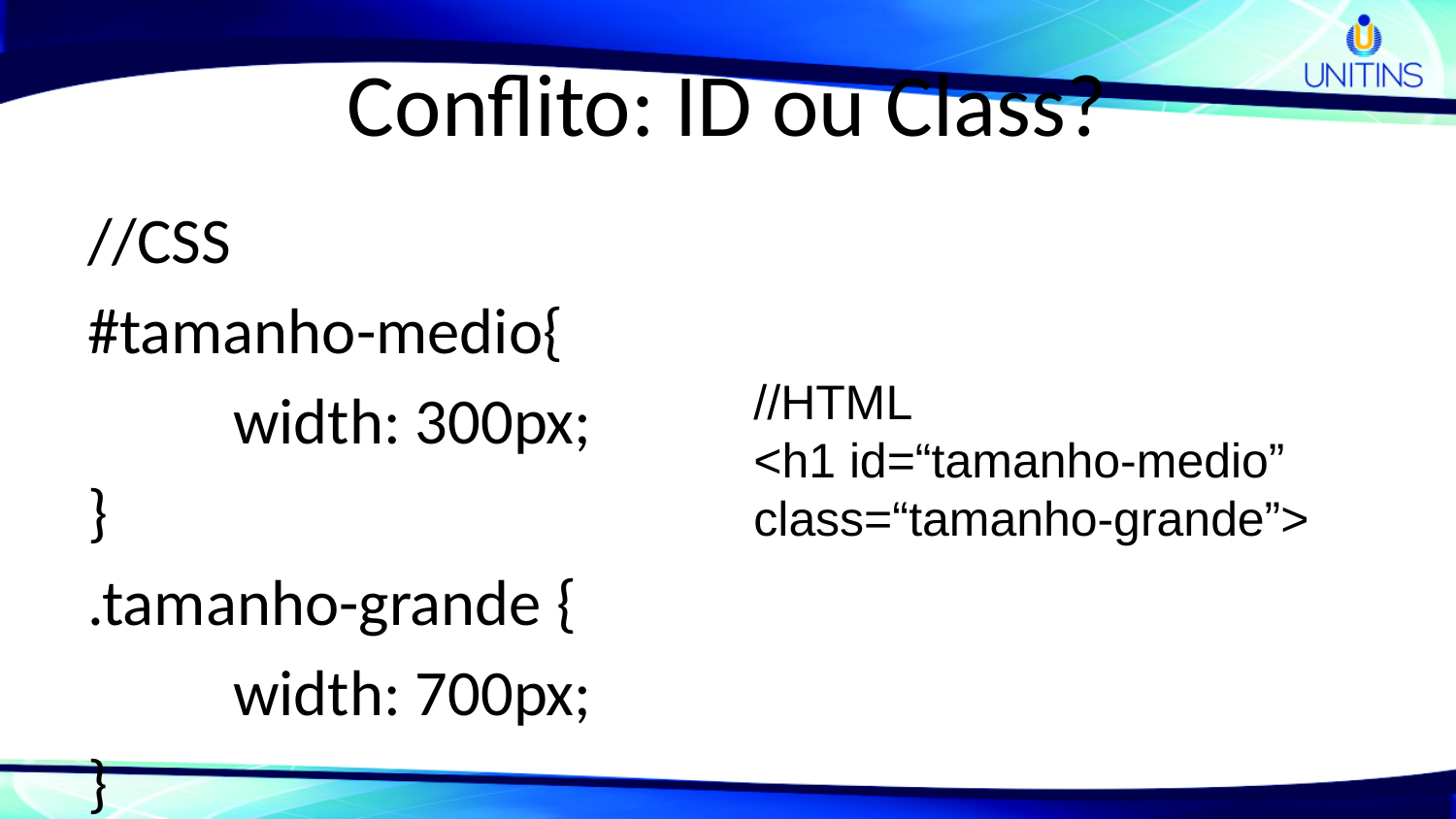

# Conflito: ID ou Class?
//CSS
#tamanho-medio{
	width: 300px;
}
.tamanho-grande {
	width: 700px;
}
//HTML
<h1 id=“tamanho-medio” class=“tamanho-grande”>